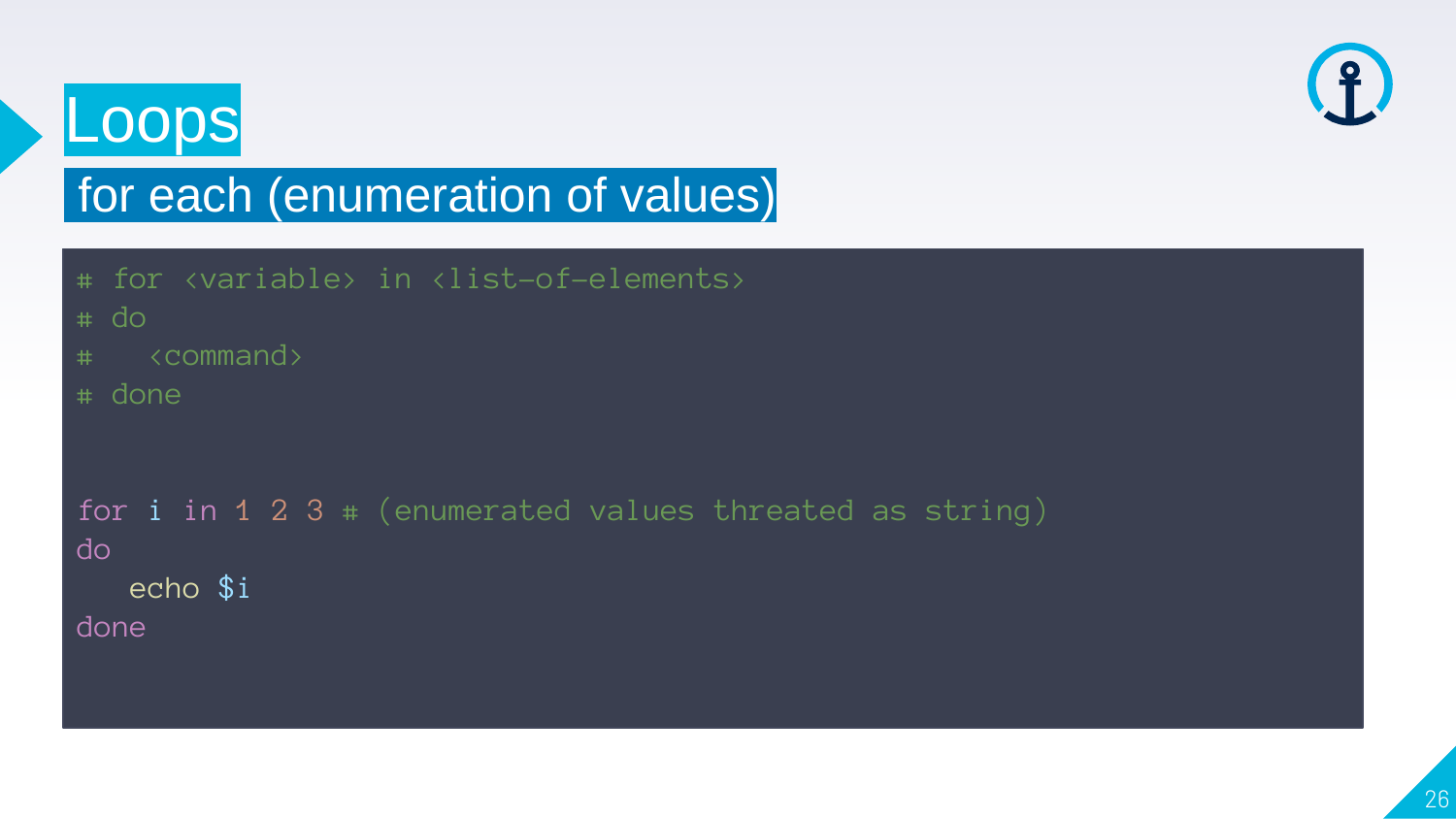

Loops
 for each (enumeration of values)
# for <variable> in <list-of-elements>
# do
#   <command>
# done

for i in 1 2 3 # (enumerated values threated as string)
do
   echo $i
done

26